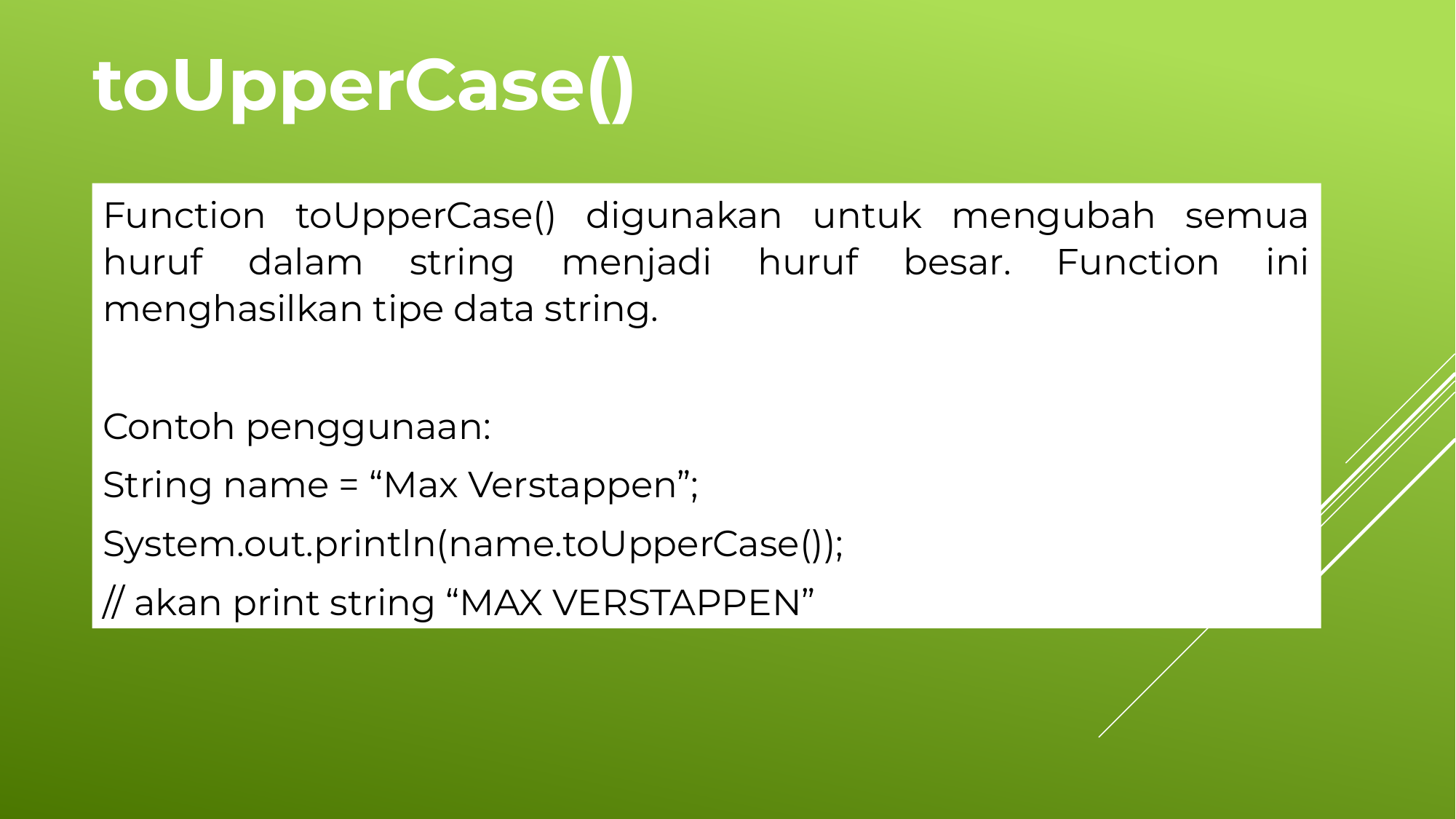

toUpperCase()
Function toUpperCase() digunakan untuk mengubah semua huruf dalam string menjadi huruf besar. Function ini menghasilkan tipe data string.

Contoh penggunaan:
String name = “Max Verstappen”;
System.out.println(name.toUpperCase());
// akan print string “MAX VERSTAPPEN”